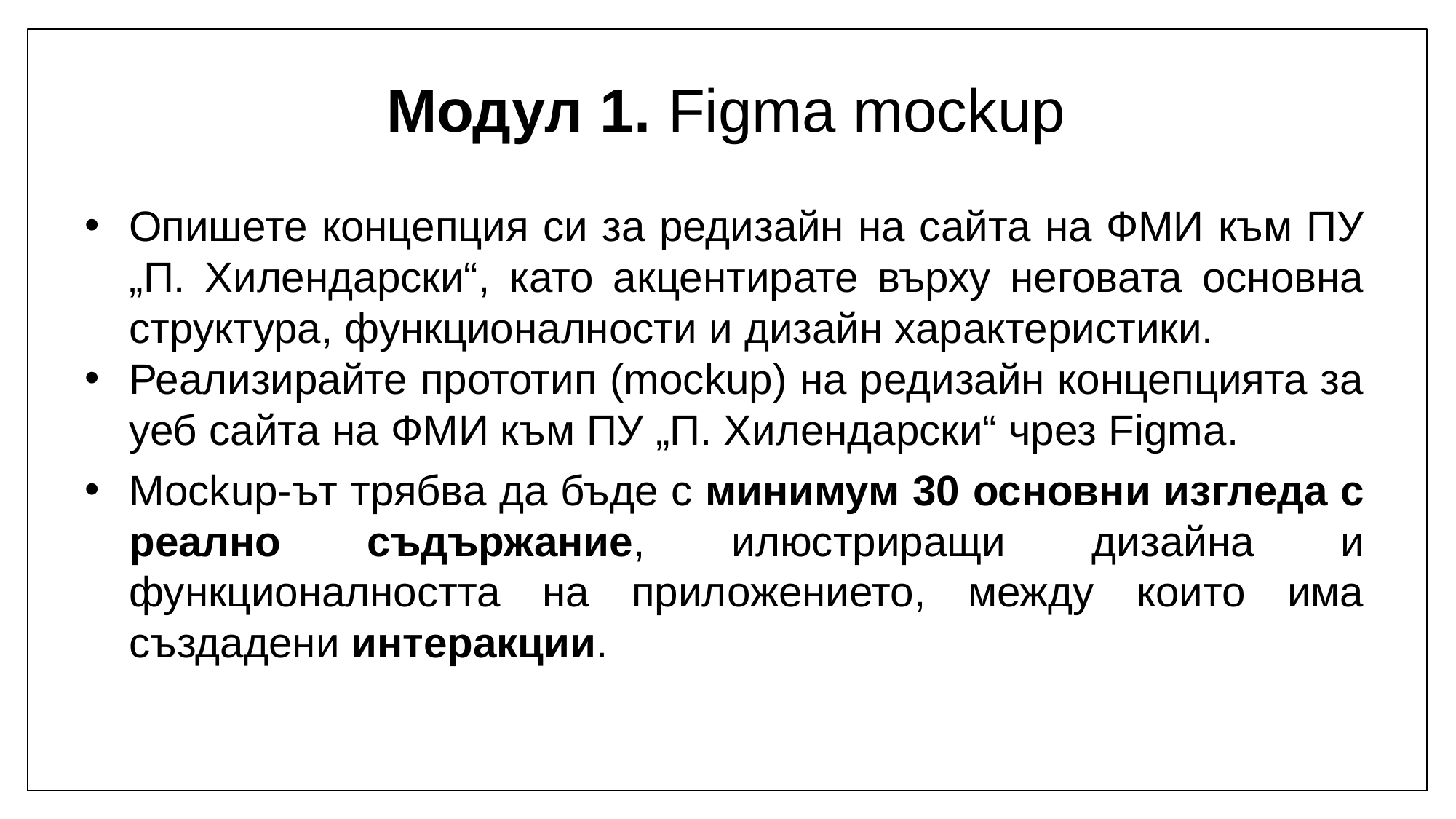

# Модул 1. Figma mockup
Опишете концепция си за редизайн на сайта на ФМИ към ПУ „П. Хилендарски“, като акцентирате върху неговата основна структура, функционалности и дизайн характеристики.
Реализирайте прототип (mockup) на редизайн концепцията за уеб сайта на ФМИ към ПУ „П. Хилендарски“ чрез Figma.
Mockup-ът трябва да бъде с минимум 30 основни изгледа с реално съдържание, илюстриращи дизайна и функционалността на приложението, между които има създадени интеракции.